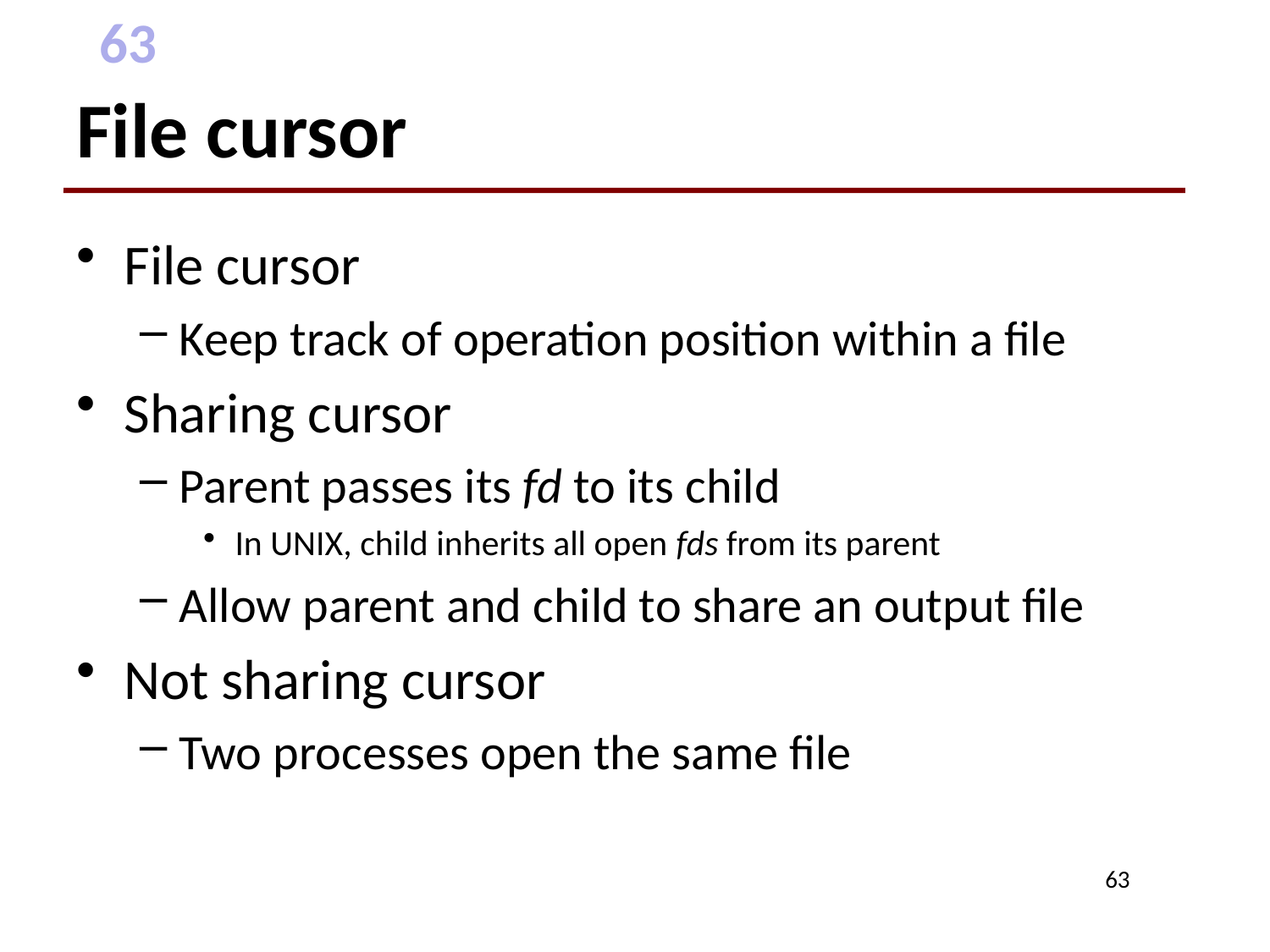

# File cursor
File cursor
Keep track of operation position within a file
Sharing cursor
Parent passes its fd to its child
In UNIX, child inherits all open fds from its parent
Allow parent and child to share an output file
Not sharing cursor
Two processes open the same file

63